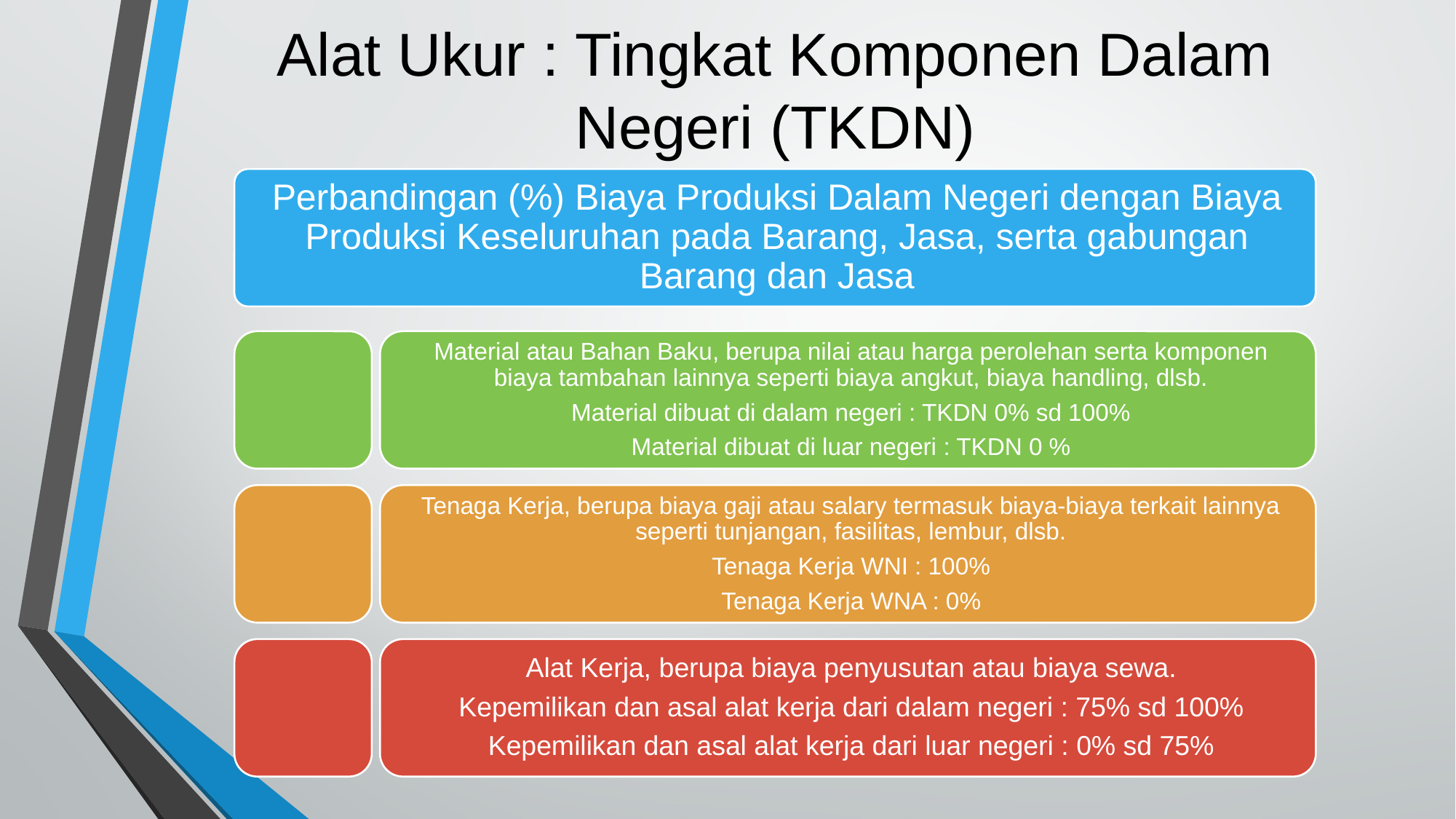

# Alat Ukur : Tingkat Komponen Dalam Negeri (TKDN)
Perbandingan (%) Biaya Produksi Dalam Negeri dengan Biaya Produksi Keseluruhan pada Barang, Jasa, serta gabungan Barang dan Jasa
Material atau Bahan Baku, berupa nilai atau harga perolehan serta komponen biaya tambahan lainnya seperti biaya angkut, biaya handling, dlsb.
Material dibuat di dalam negeri : TKDN 0% sd 100%
Material dibuat di luar negeri : TKDN 0 %
Tenaga Kerja, berupa biaya gaji atau salary termasuk biaya-biaya terkait lainnya seperti tunjangan, fasilitas, lembur, dlsb.
Tenaga Kerja WNI : 100%
Tenaga Kerja WNA : 0%
Alat Kerja, berupa biaya penyusutan atau biaya sewa.
Kepemilikan dan asal alat kerja dari dalam negeri : 75% sd 100%
Kepemilikan dan asal alat kerja dari luar negeri : 0% sd 75%